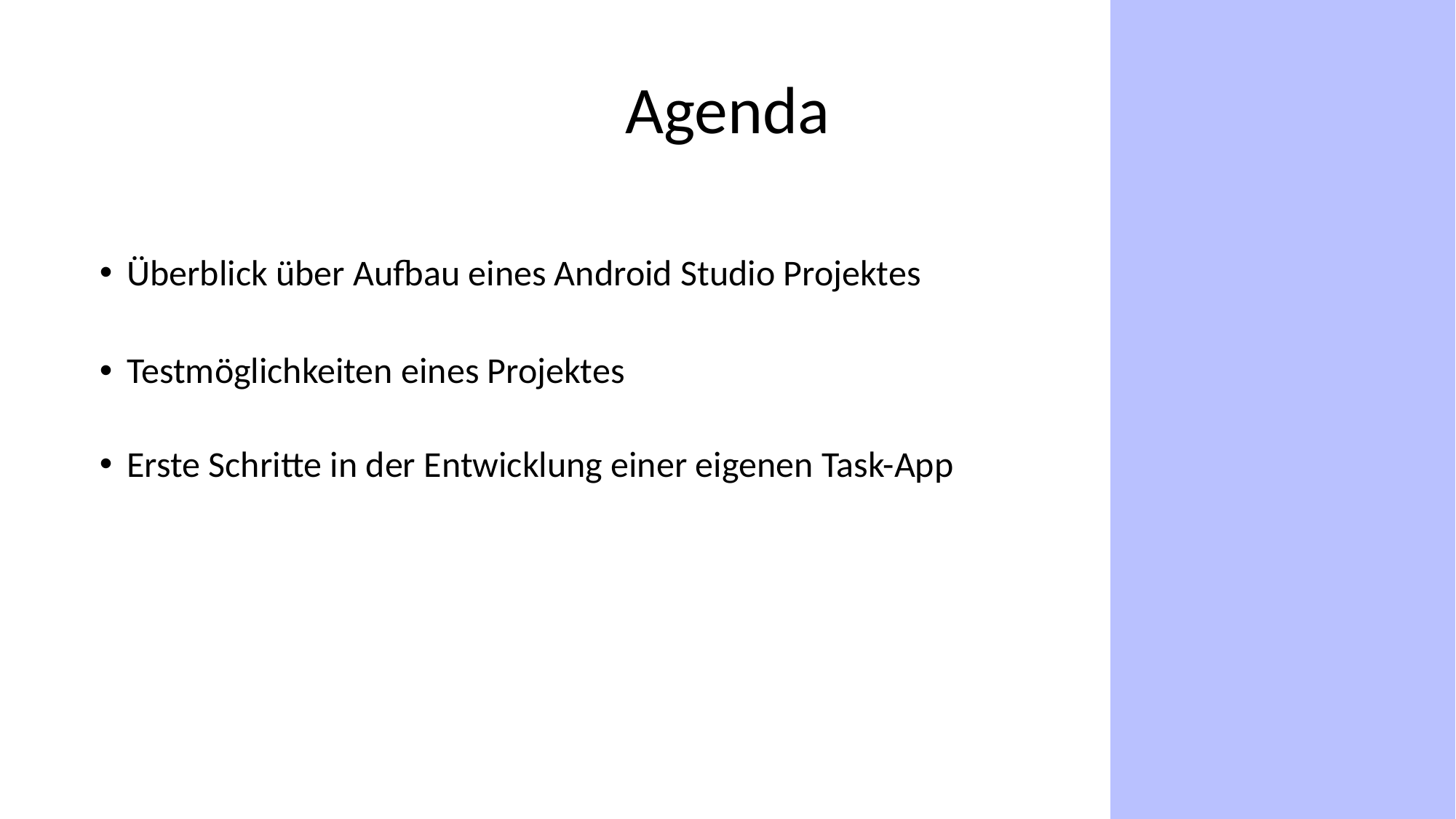

# Agenda
Überblick über Aufbau eines Android Studio Projektes
Testmöglichkeiten eines Projektes
Erste Schritte in der Entwicklung einer eigenen Task-App